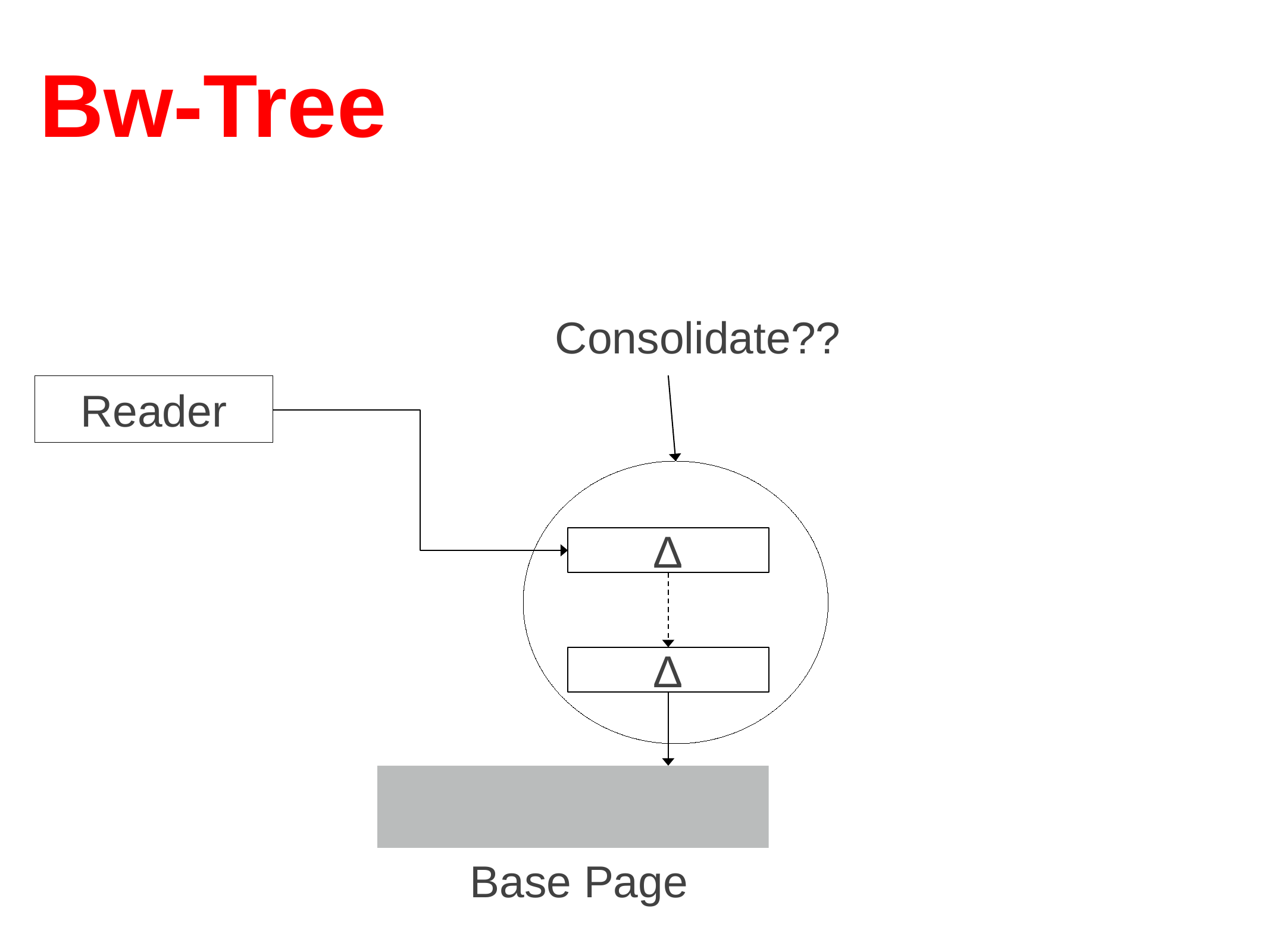

# Bw-Tree
Consolidate??
Reader

Δ
Δ

Base Page